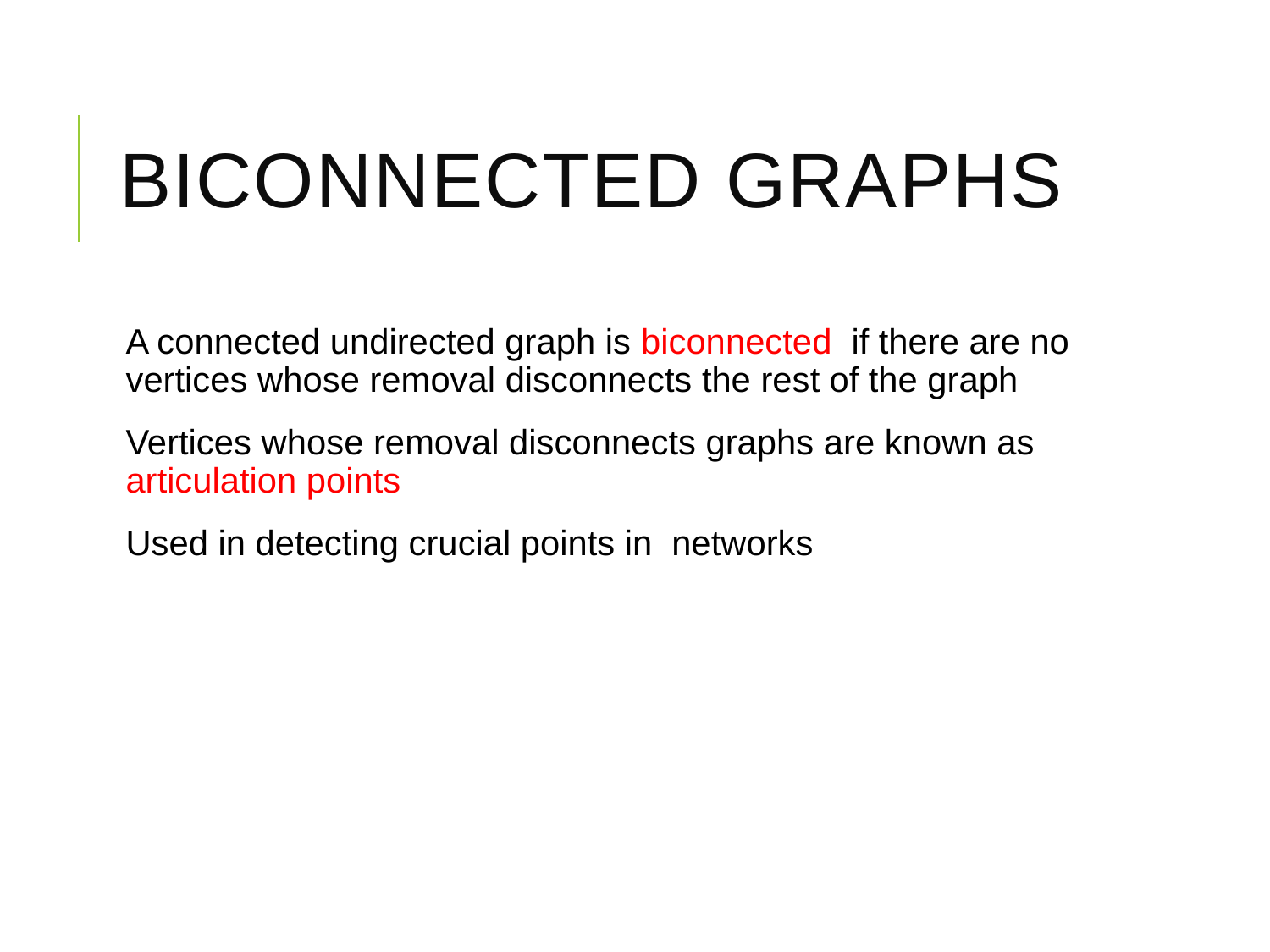

# Biconnected Graphs
A connected undirected graph is biconnected  if there are no vertices whose removal disconnects the rest of the graph
Vertices whose removal disconnects graphs are known as articulation points
Used in detecting crucial points in  networks